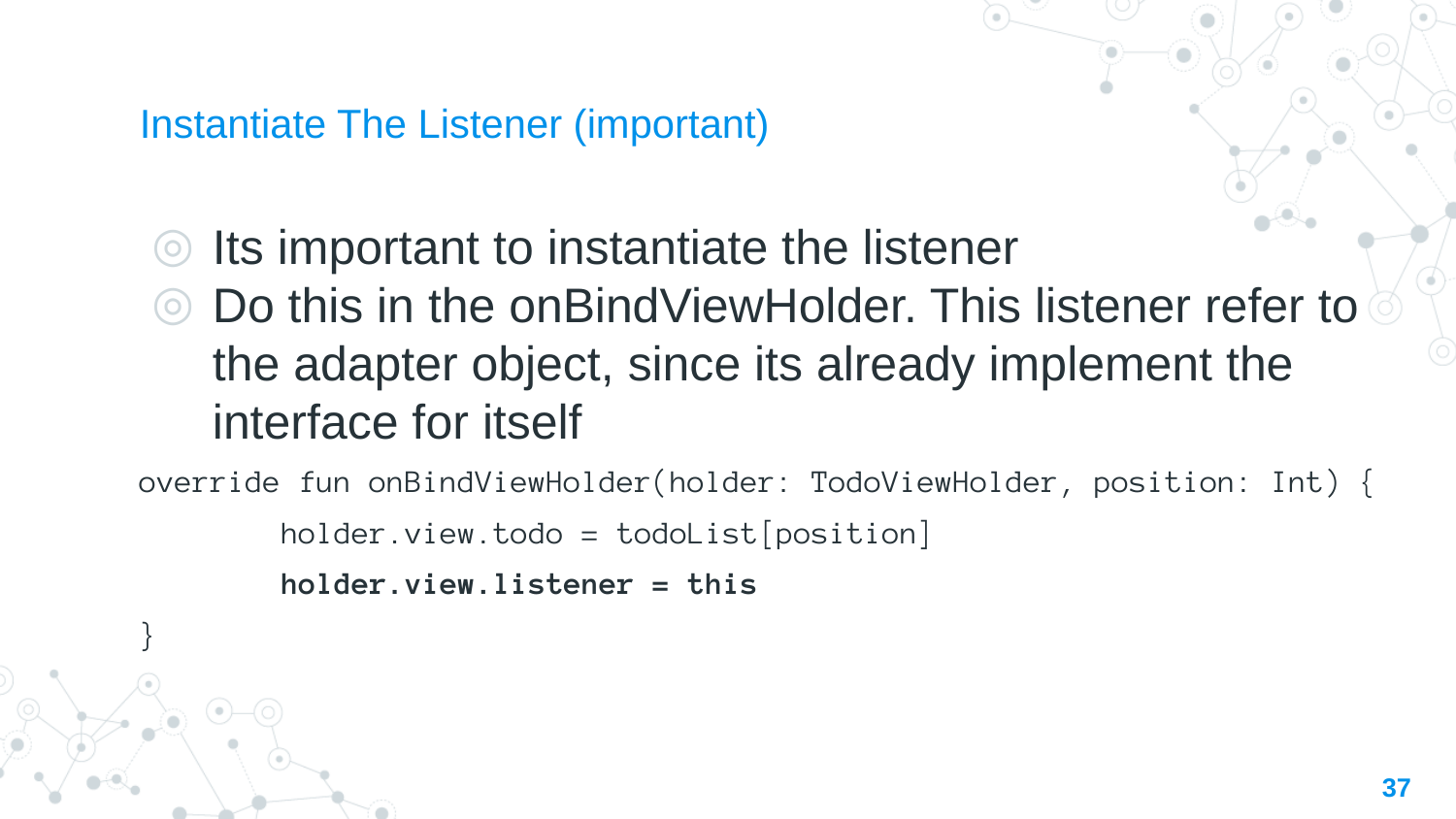

# Instantiate The Listener (important)
Its important to instantiate the listener
Do this in the onBindViewHolder. This listener refer to the adapter object, since its already implement the interface for itself
override fun onBindViewHolder(holder: TodoViewHolder, position: Int) {
        holder.view.todo = todoList[position]
        holder.view.listener = this
}

37